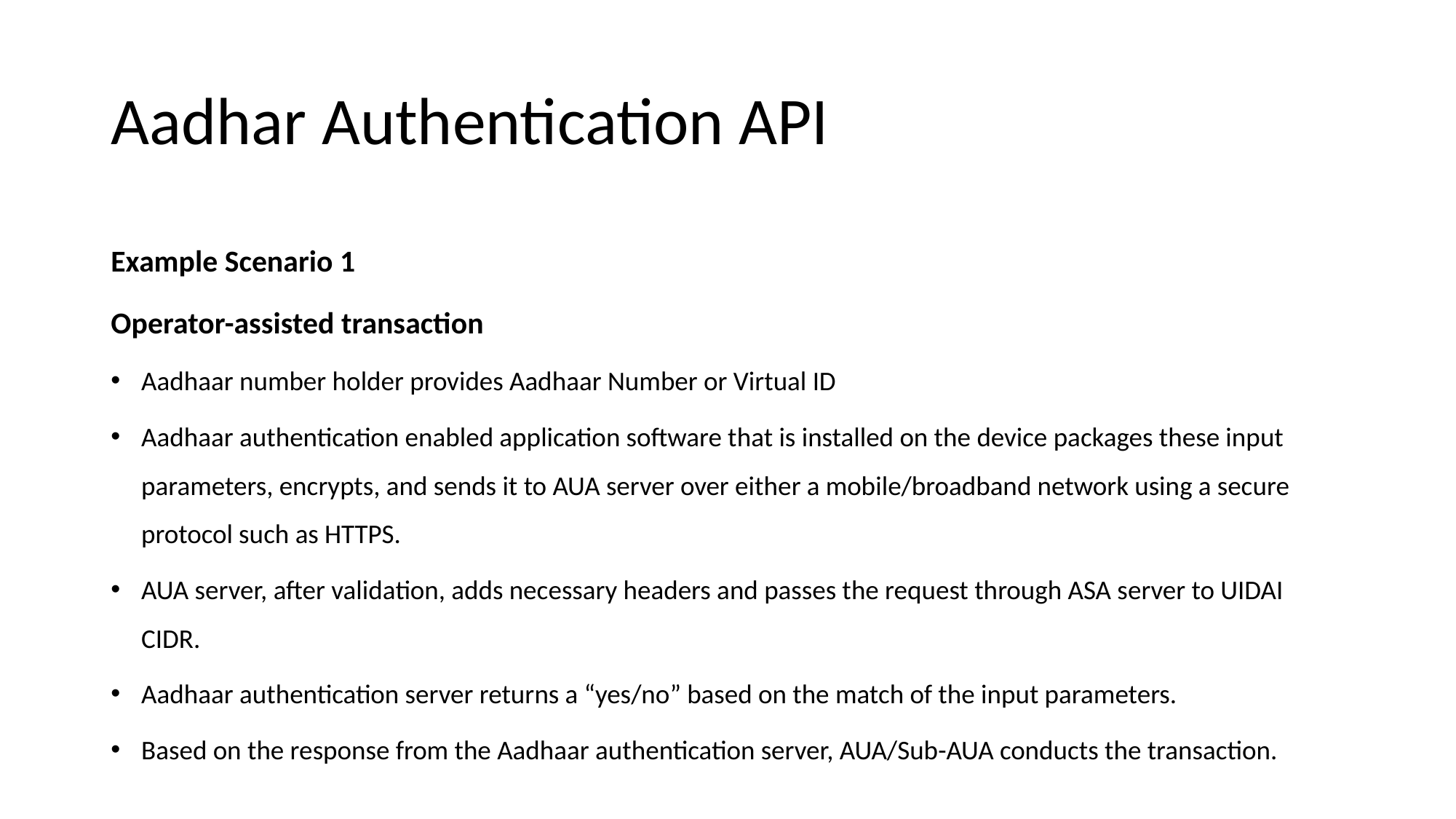

# Aadhar Authentication API
Example Scenario 1
Operator-assisted transaction
Aadhaar number holder provides Aadhaar Number or Virtual ID
Aadhaar authentication enabled application software that is installed on the device packages these input parameters, encrypts, and sends it to AUA server over either a mobile/broadband network using a secure protocol such as HTTPS.
AUA server, after validation, adds necessary headers and passes the request through ASA server to UIDAI CIDR.
Aadhaar authentication server returns a “yes/no” based on the match of the input parameters.
Based on the response from the Aadhaar authentication server, AUA/Sub-AUA conducts the transaction.